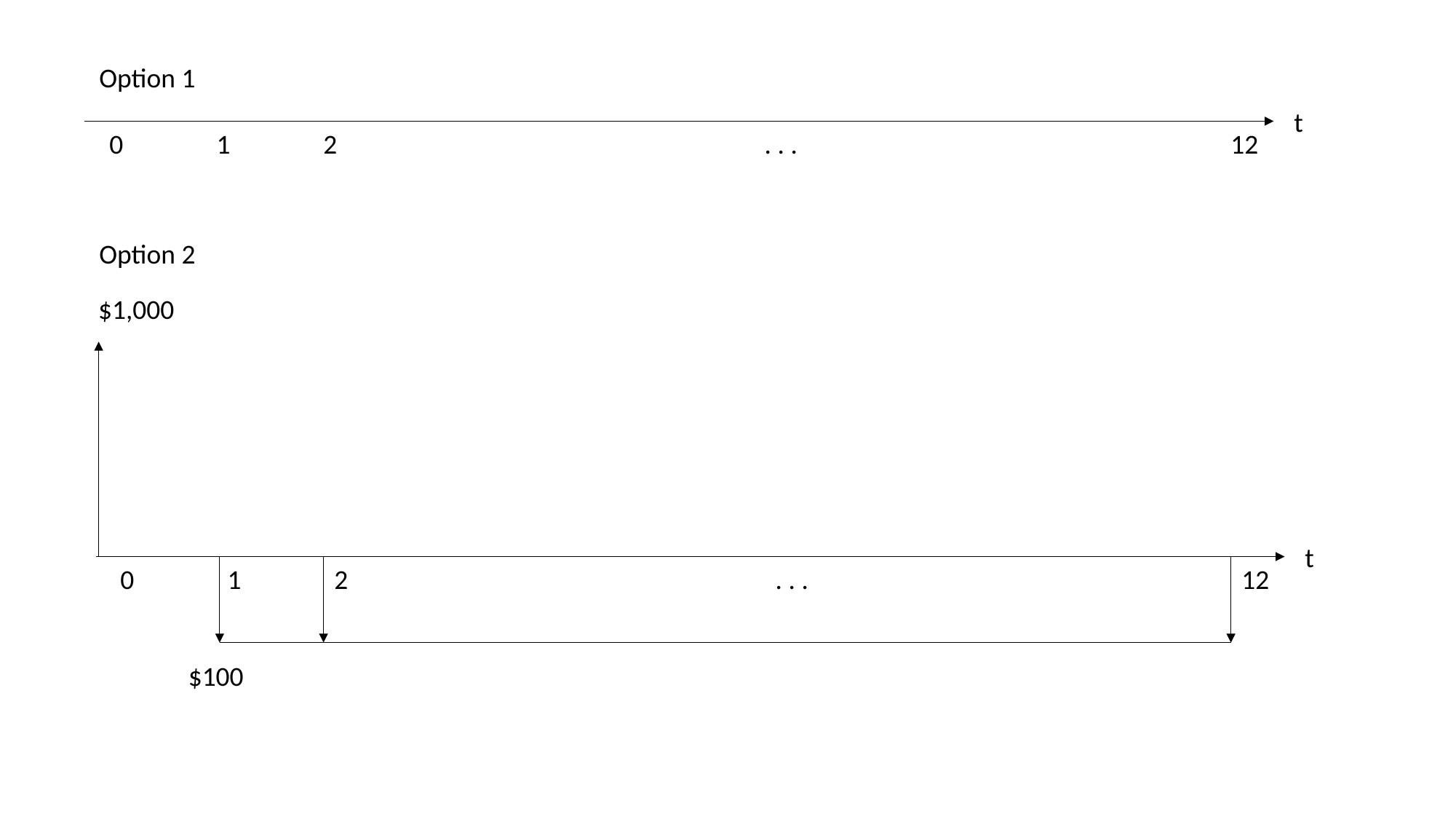

Option 1
t
0
1
2
. . .
12
Option 2
$1,000
t
0
1
2
. . .
12
$100